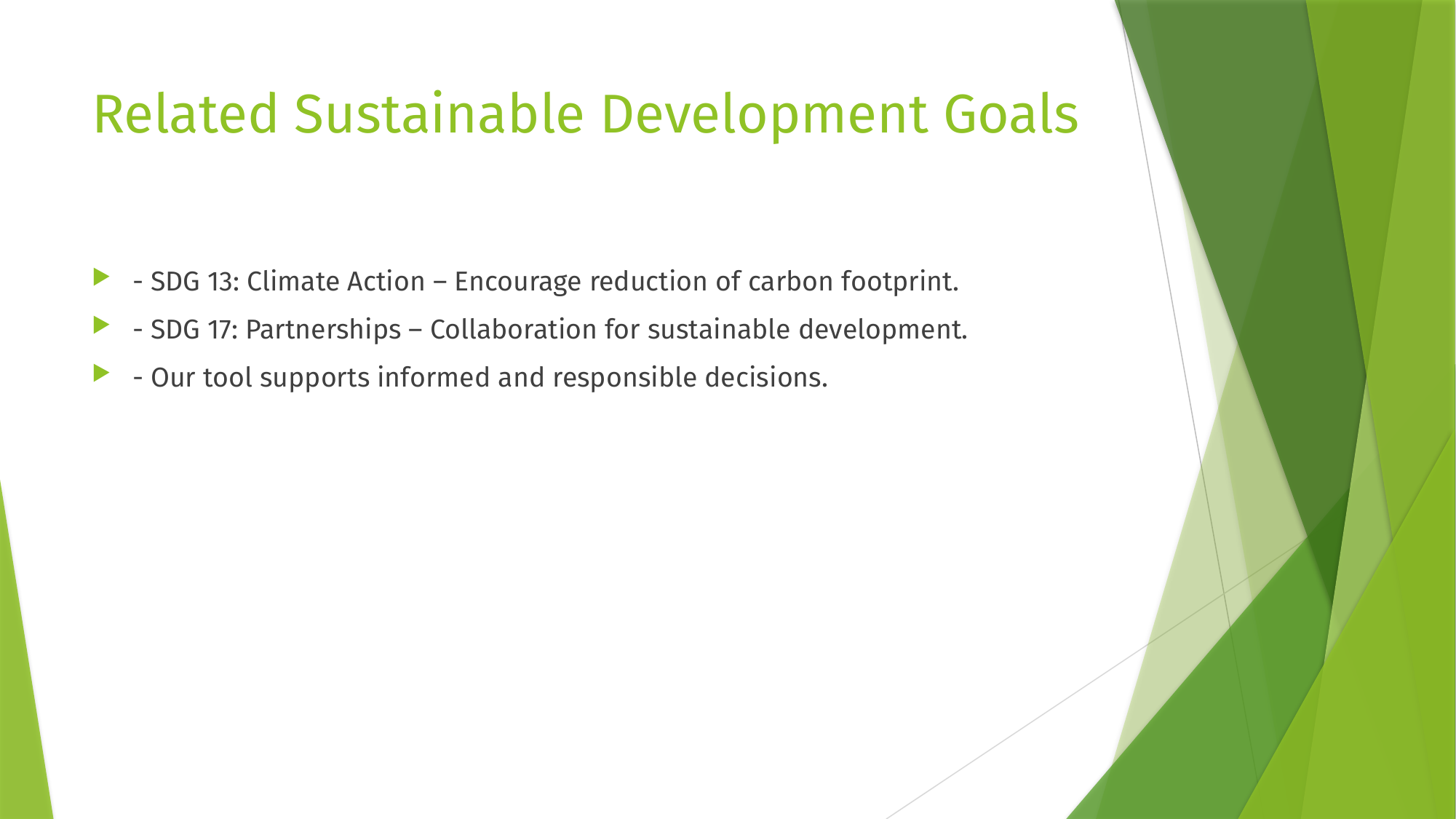

# Related Sustainable Development Goals
- SDG 13: Climate Action – Encourage reduction of carbon footprint.
- SDG 17: Partnerships – Collaboration for sustainable development.
- Our tool supports informed and responsible decisions.